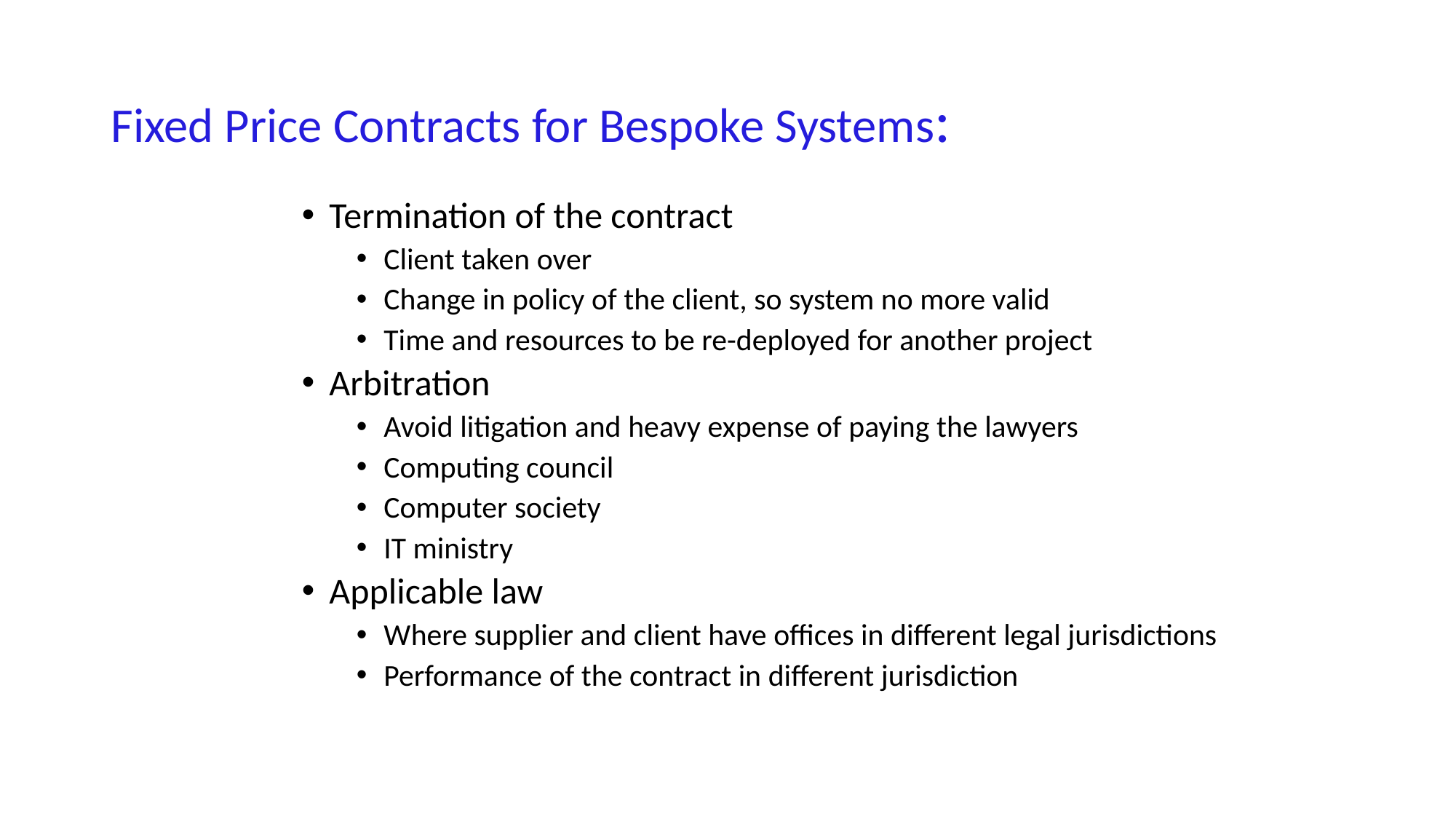

# Fixed Price Contracts for Bespoke Systems:
Termination of the contract
Client taken over
Change in policy of the client, so system no more valid
Time and resources to be re-deployed for another project
Arbitration
Avoid litigation and heavy expense of paying the lawyers
Computing council
Computer society
IT ministry
Applicable law
Where supplier and client have offices in different legal jurisdictions
Performance of the contract in different jurisdiction

10